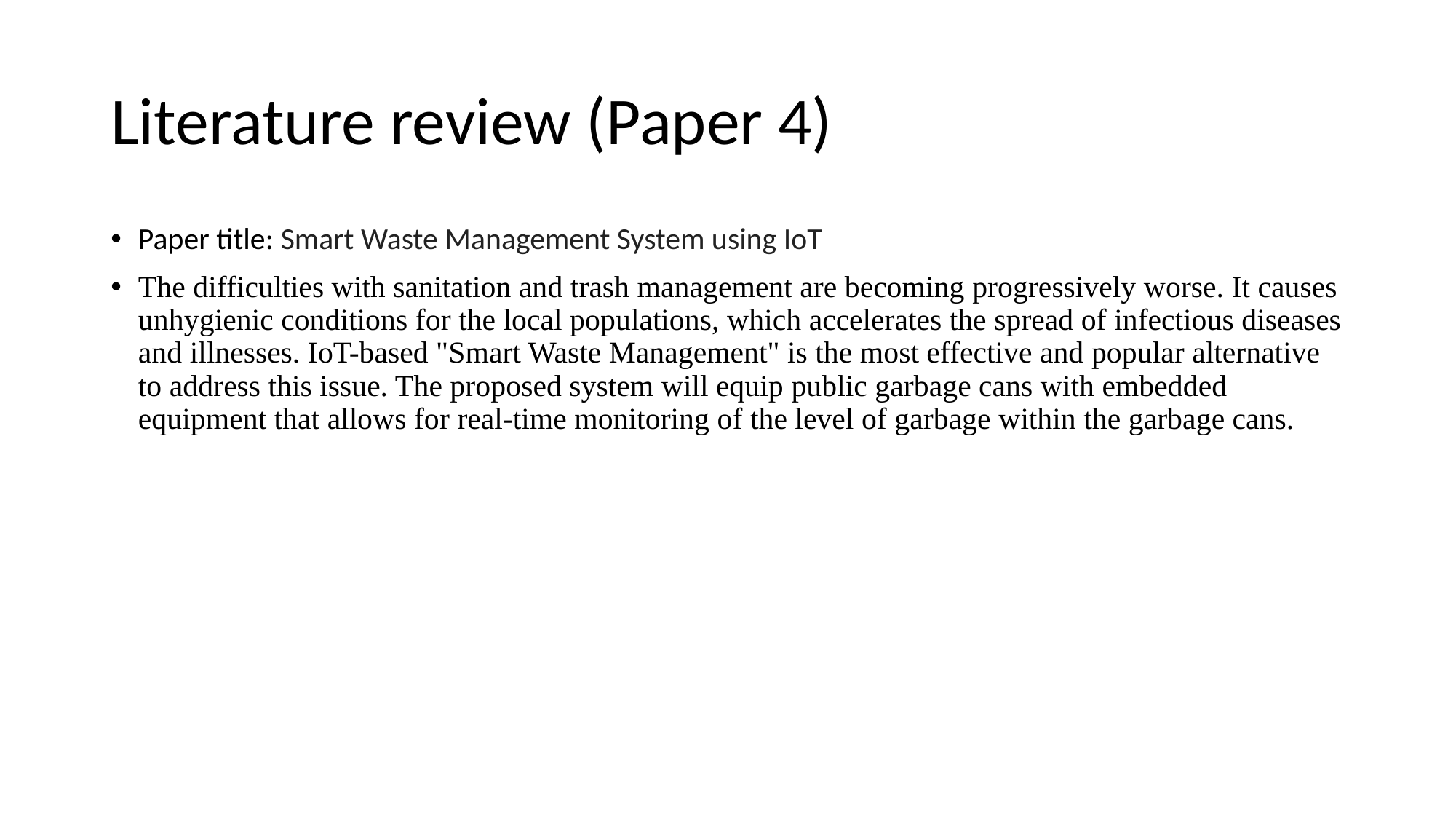

# Literature review (Paper 4)
Paper title: Smart Waste Management System using IoT
The difficulties with sanitation and trash management are becoming progressively worse. It causes unhygienic conditions for the local populations, which accelerates the spread of infectious diseases and illnesses. IoT-based "Smart Waste Management" is the most effective and popular alternative to address this issue. The proposed system will equip public garbage cans with embedded equipment that allows for real-time monitoring of the level of garbage within the garbage cans.